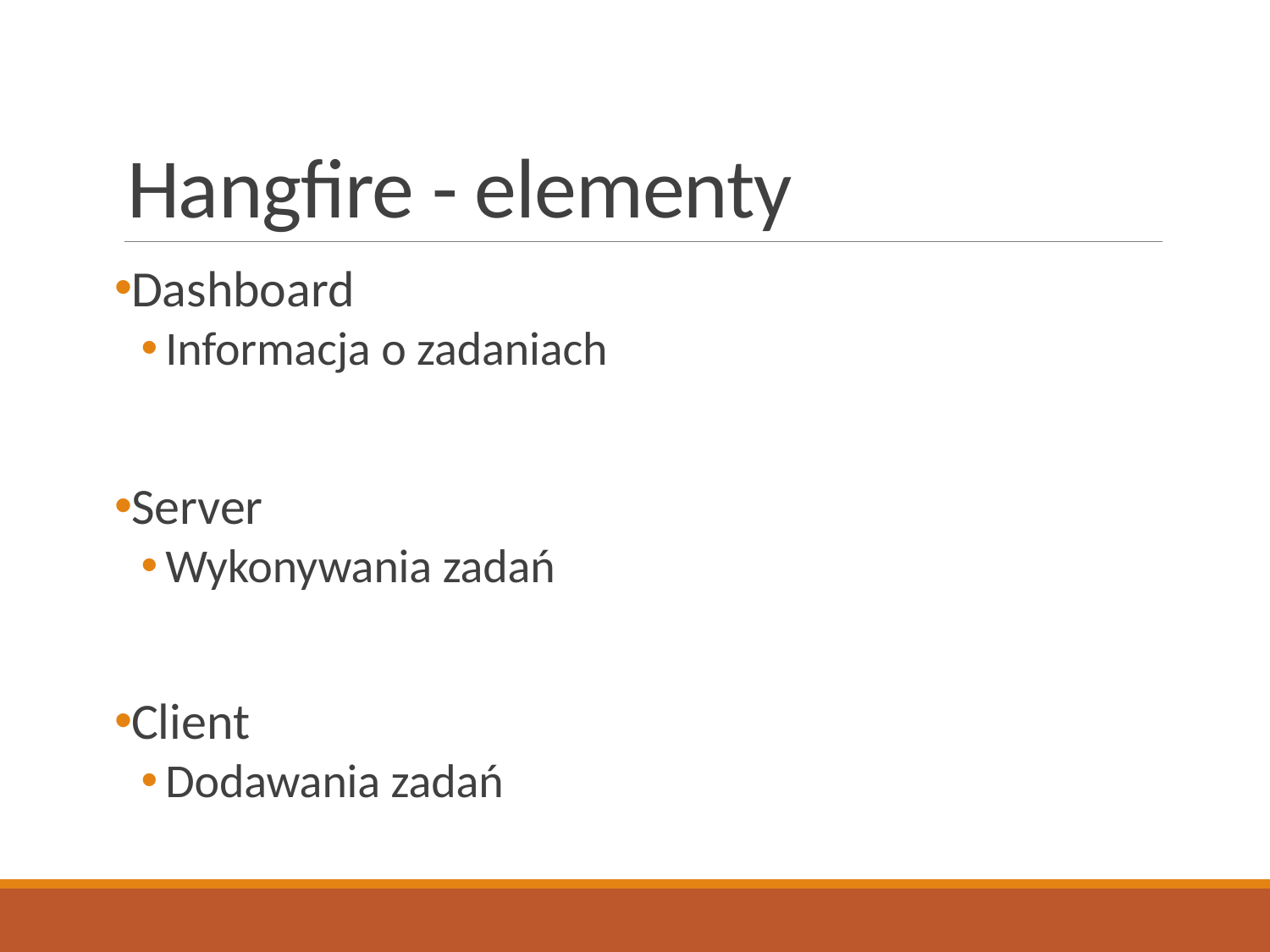

# Hangfire - elementy
Dashboard
Informacja o zadaniach

Server
Wykonywania zadań

Client
Dodawania zadań